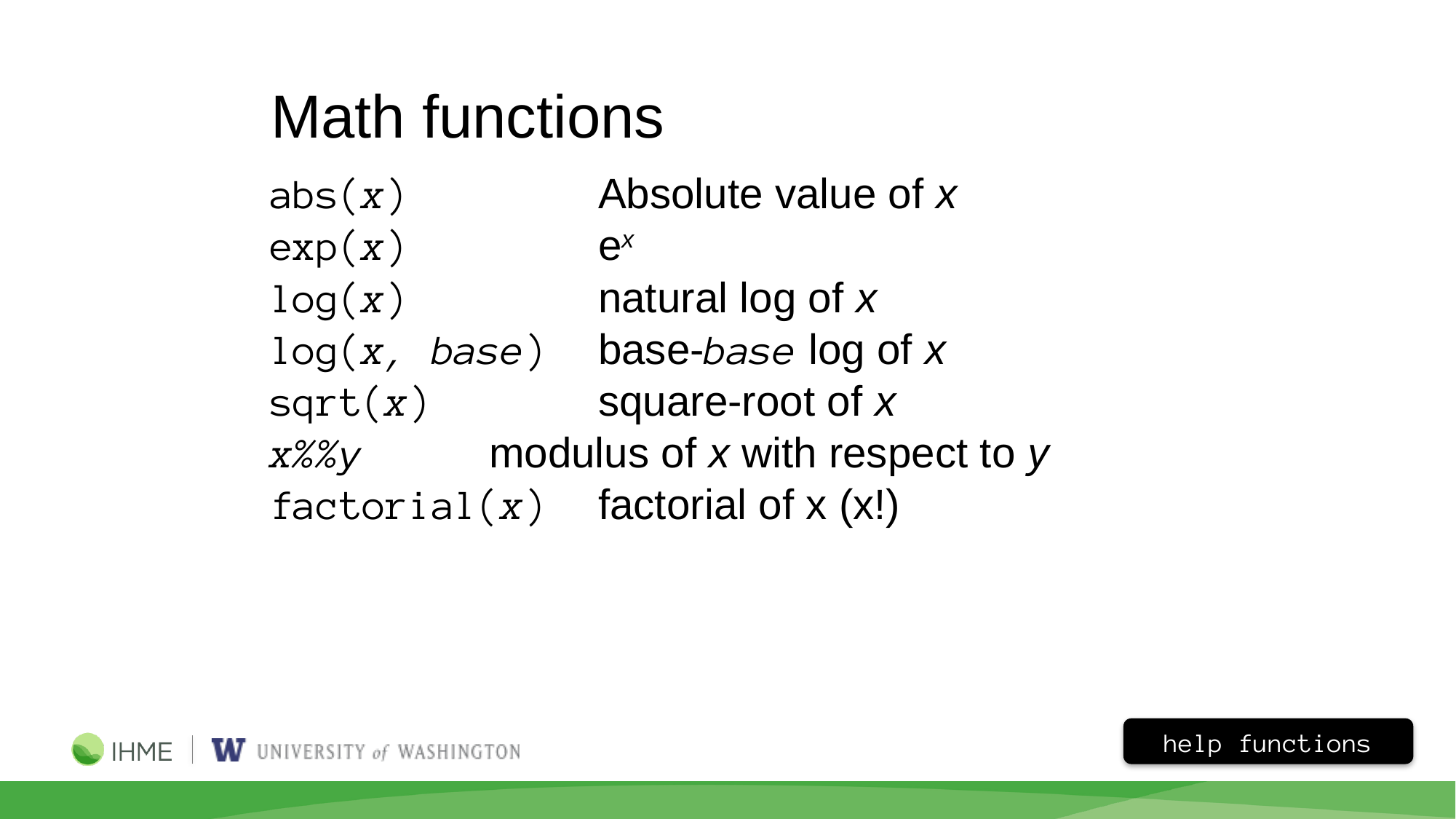

Math functions

abs(x)		Absolute value of x
exp(x)		ex
log(x)		natural log of x
log(x, base)	base-base log of x
sqrt(x)		square-root of x
x%%y		modulus of x with respect to y
factorial(x)	factorial of x (x!)

help functions